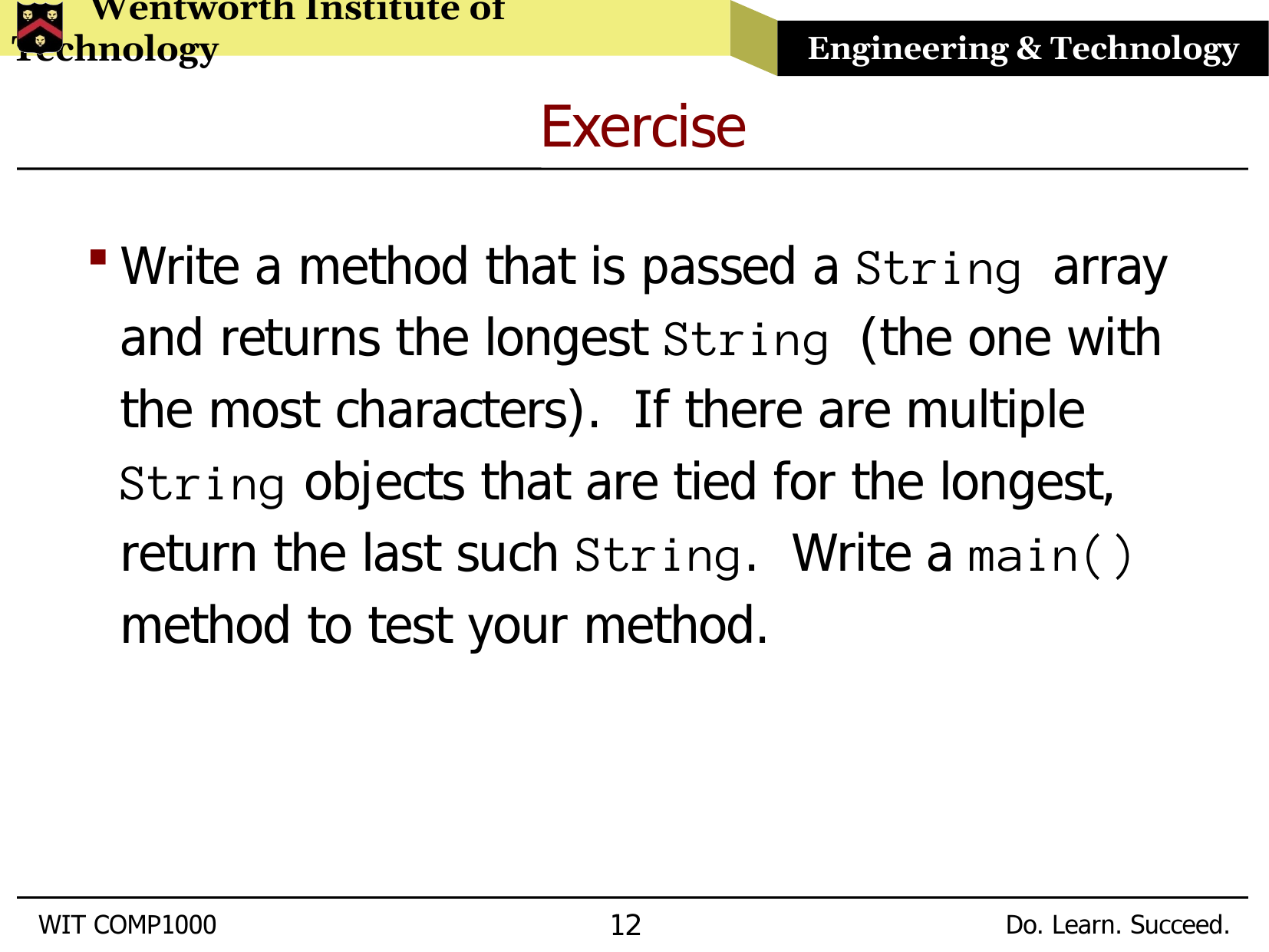

# Exercise
Write a method that is passed a String array and returns the longest String (the one with the most characters).  If there are multiple String objects that are tied for the longest, return the last such String.  Write a main() method to test your method.